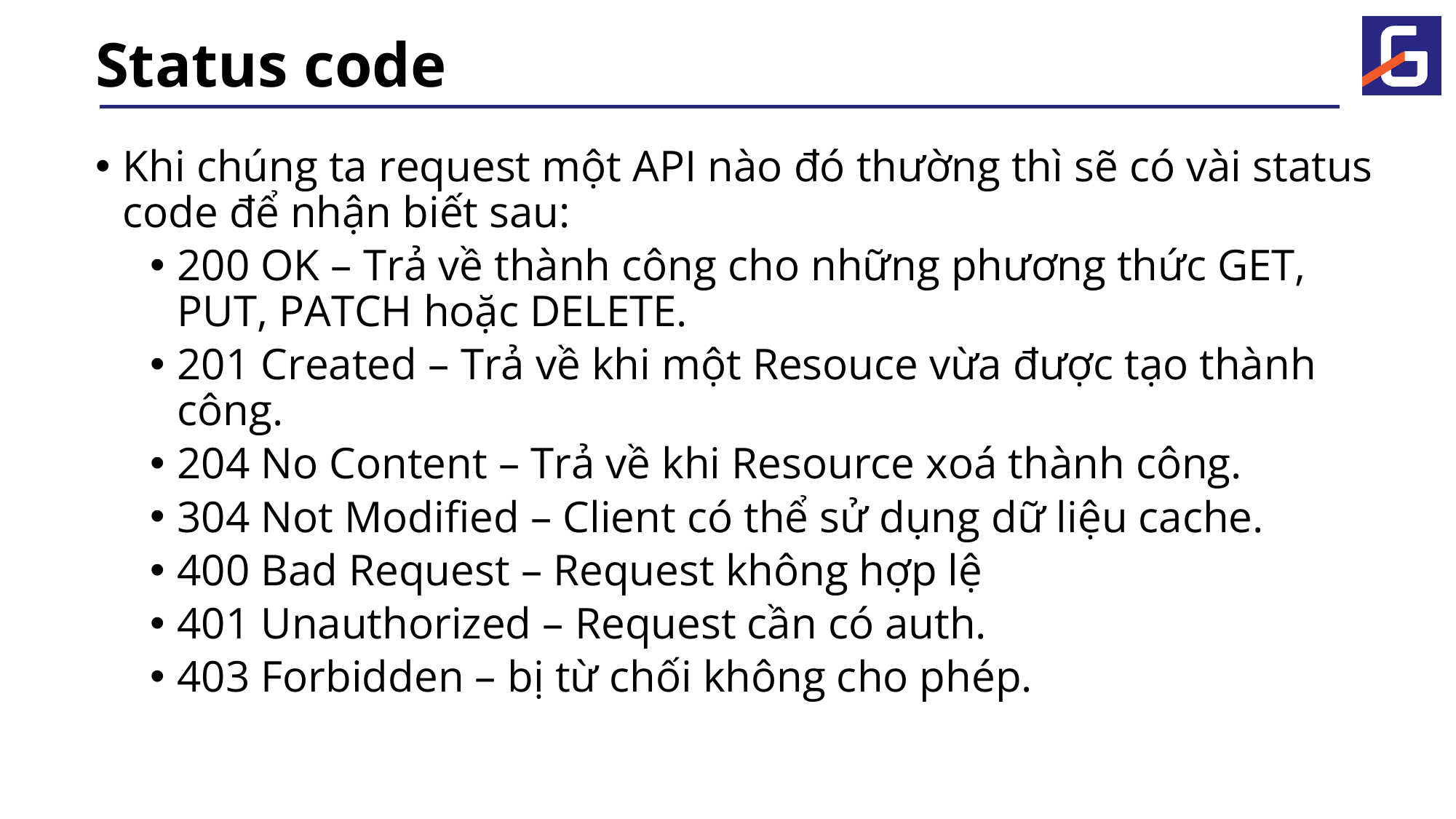

# Status code
Khi chúng ta request một API nào đó thường thì sẽ có vài status code để nhận biết sau:
200 OK – Trả về thành công cho những phương thức GET, PUT, PATCH hoặc DELETE.
201 Created – Trả về khi một Resouce vừa được tạo thành công.
204 No Content – Trả về khi Resource xoá thành công.
304 Not Modified – Client có thể sử dụng dữ liệu cache.
400 Bad Request – Request không hợp lệ
401 Unauthorized – Request cần có auth.
403 Forbidden – bị từ chối không cho phép.